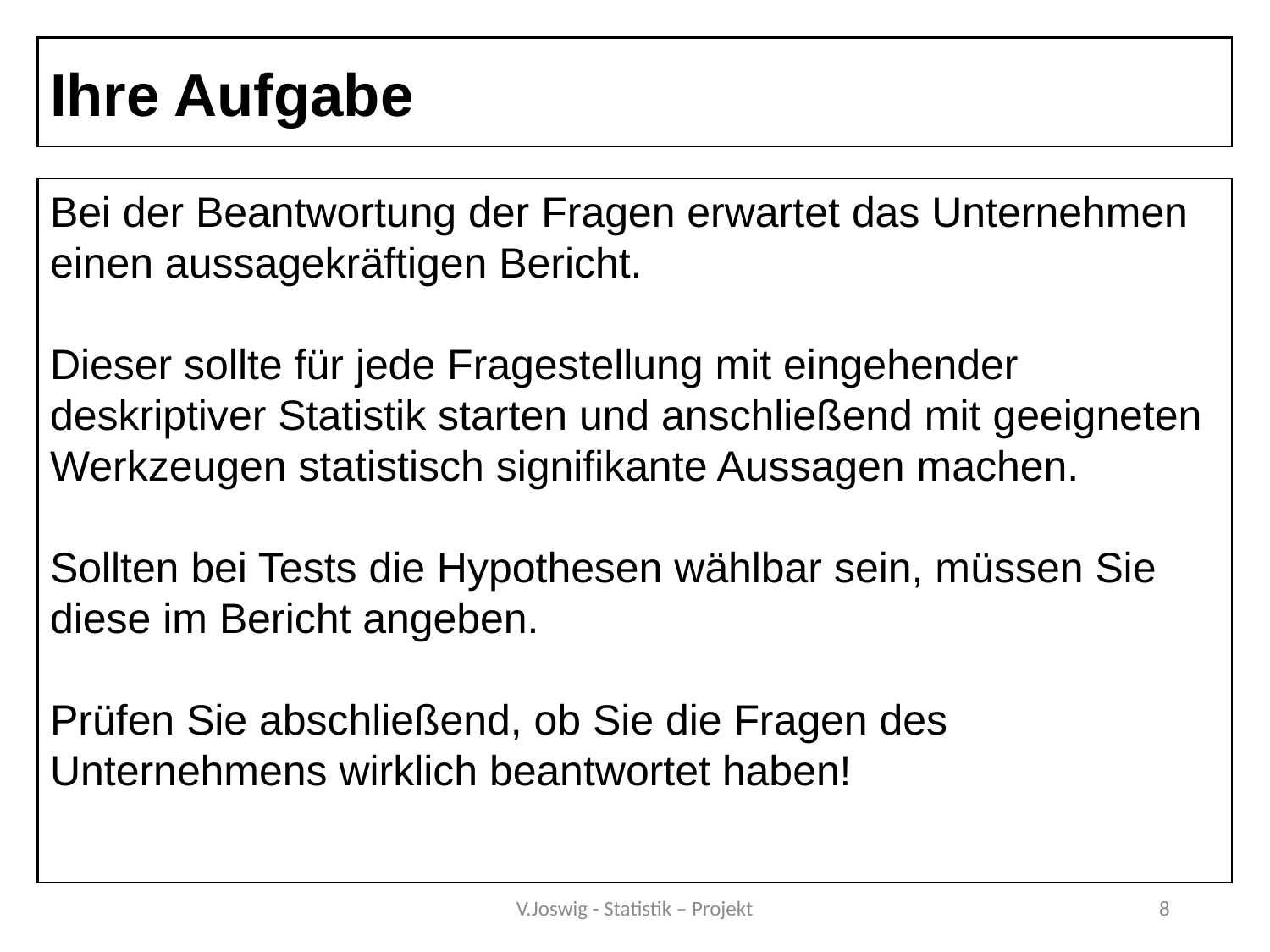

Ihre Aufgabe
Bei der Beantwortung der Fragen erwartet das Unternehmen einen aussagekräftigen Bericht.

Dieser sollte für jede Fragestellung mit eingehender deskriptiver Statistik starten und anschließend mit geeigneten Werkzeugen statistisch signifikante Aussagen machen.

Sollten bei Tests die Hypothesen wählbar sein, müssen Sie diese im Bericht angeben.

Prüfen Sie abschließend, ob Sie die Fragen des Unternehmens wirklich beantwortet haben!

V.Joswig - Statistik – Projekt
8